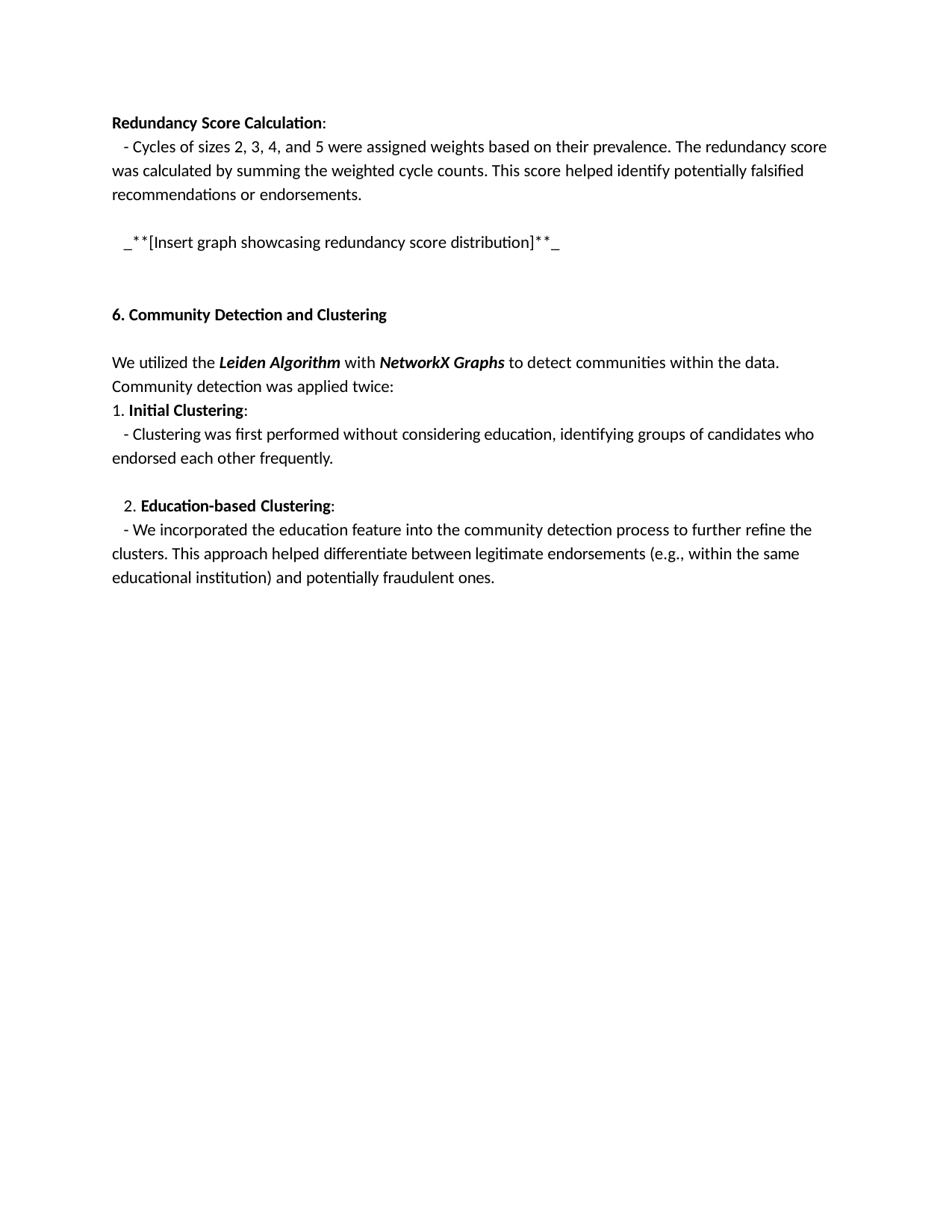

Redundancy Score Calculation:
- Cycles of sizes 2, 3, 4, and 5 were assigned weights based on their prevalence. The redundancy score was calculated by summing the weighted cycle counts. This score helped identify potentially falsified recommendations or endorsements.

_**[Insert graph showcasing redundancy score distribution]**_
6. Community Detection and Clustering

We utilized the Leiden Algorithm with NetworkX Graphs to detect communities within the data. Community detection was applied twice:
1. Initial Clustering:
- Clustering was first performed without considering education, identifying groups of candidates who endorsed each other frequently.

2. Education-based Clustering:
- We incorporated the education feature into the community detection process to further refine the clusters. This approach helped differentiate between legitimate endorsements (e.g., within the same educational institution) and potentially fraudulent ones.